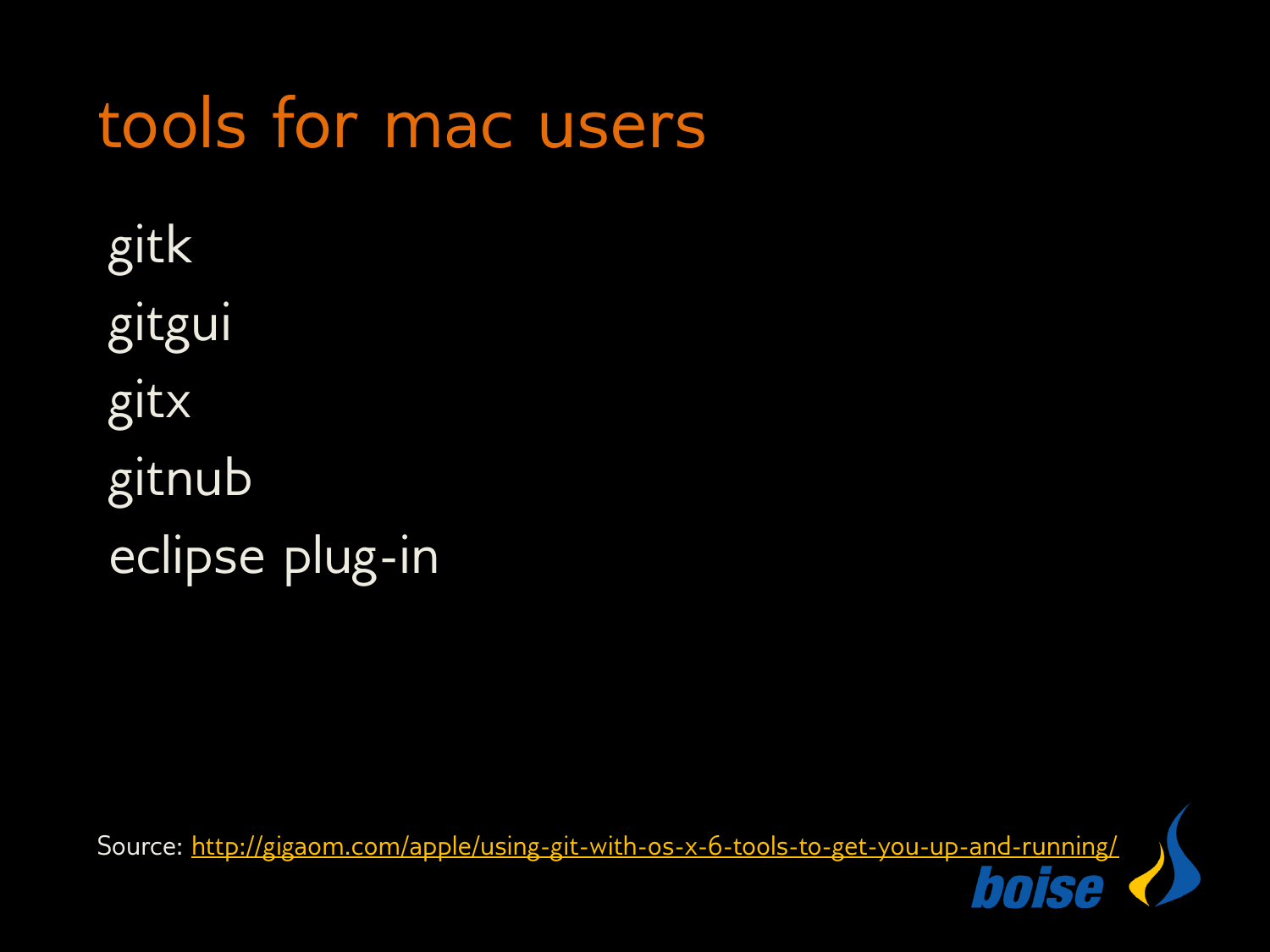

# tools for mac users
gitk
gitgui
gitx
gitnub
eclipse plug-in

Source: http://gigaom.com/apple/using-git-with-os-x-6-tools-to-get-you-up-and-running/